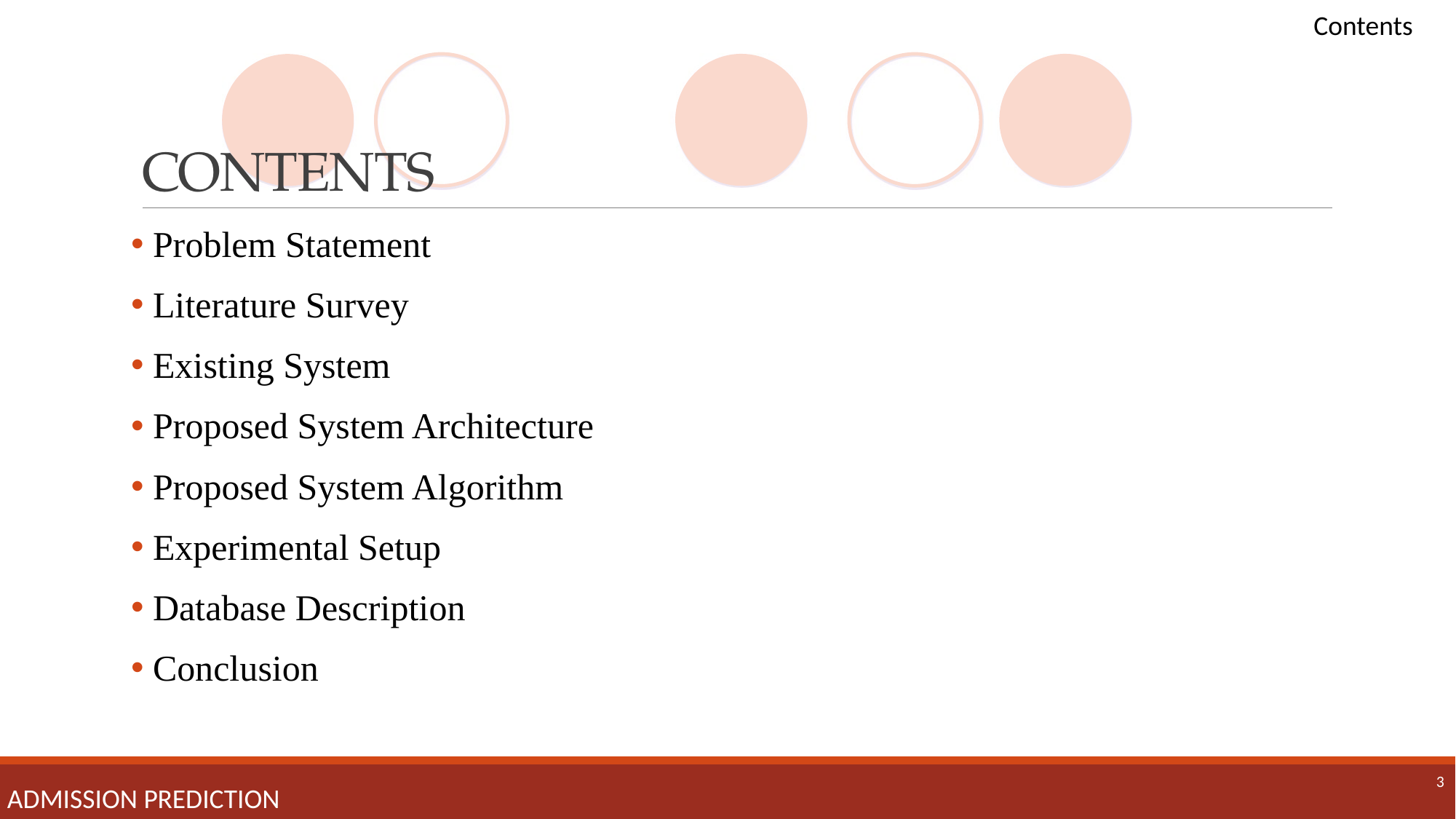

Contents
# CONTENTS
 Problem Statement
 Literature Survey
 Existing System
 Proposed System Architecture
 Proposed System Algorithm
 Experimental Setup
 Database Description
 Conclusion

3
Admission prediction